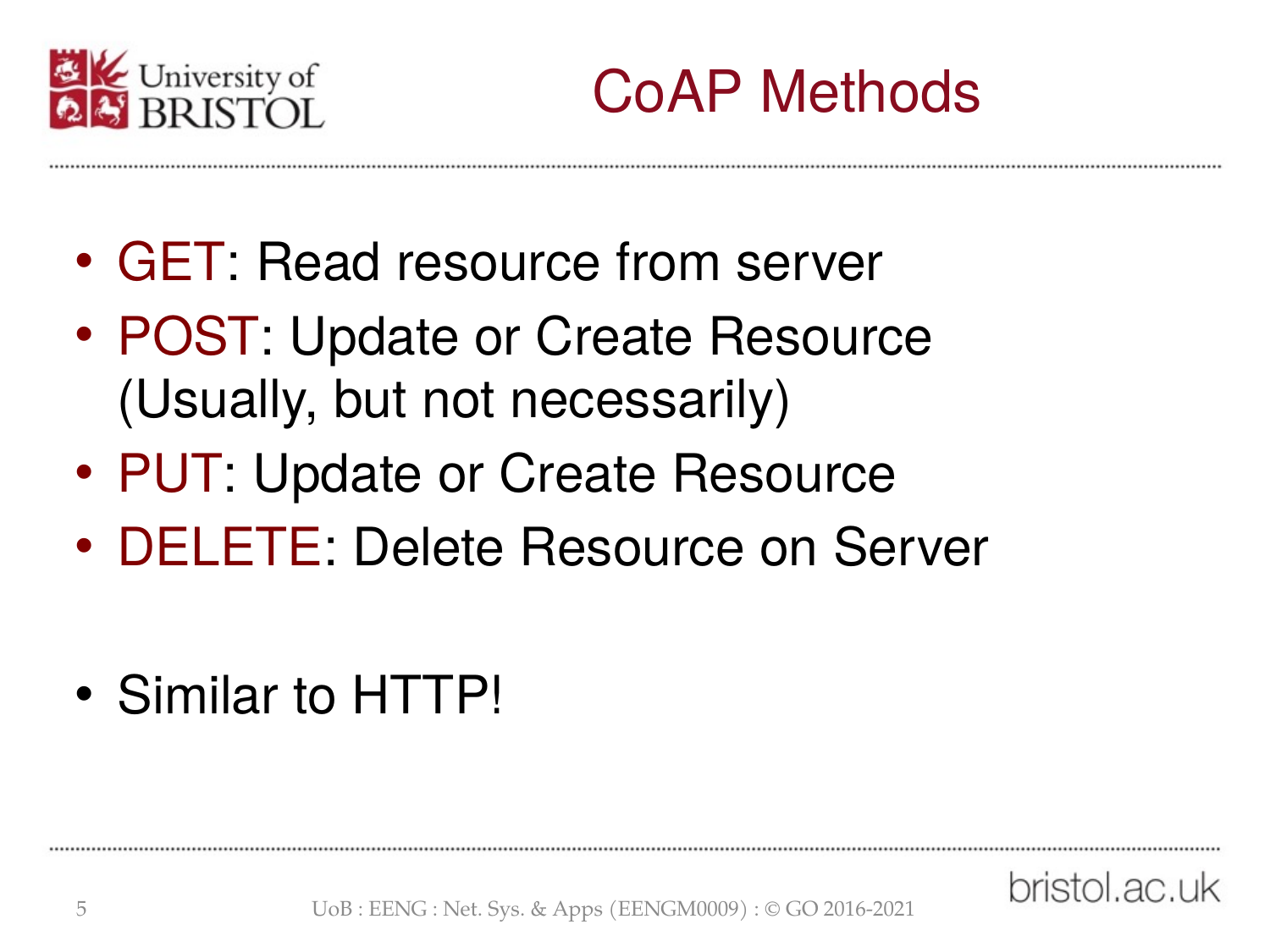

# CoAP Methods
GET: Read resource from server
POST: Update or Create Resource
(Usually, but not necessarily)
PUT: Update or Create Resource
DELETE: Delete Resource on Server

Similar to HTTP!
5
UoB : EENG : Net. Sys. & Apps (EENGM0009) : © GO 2016-2021